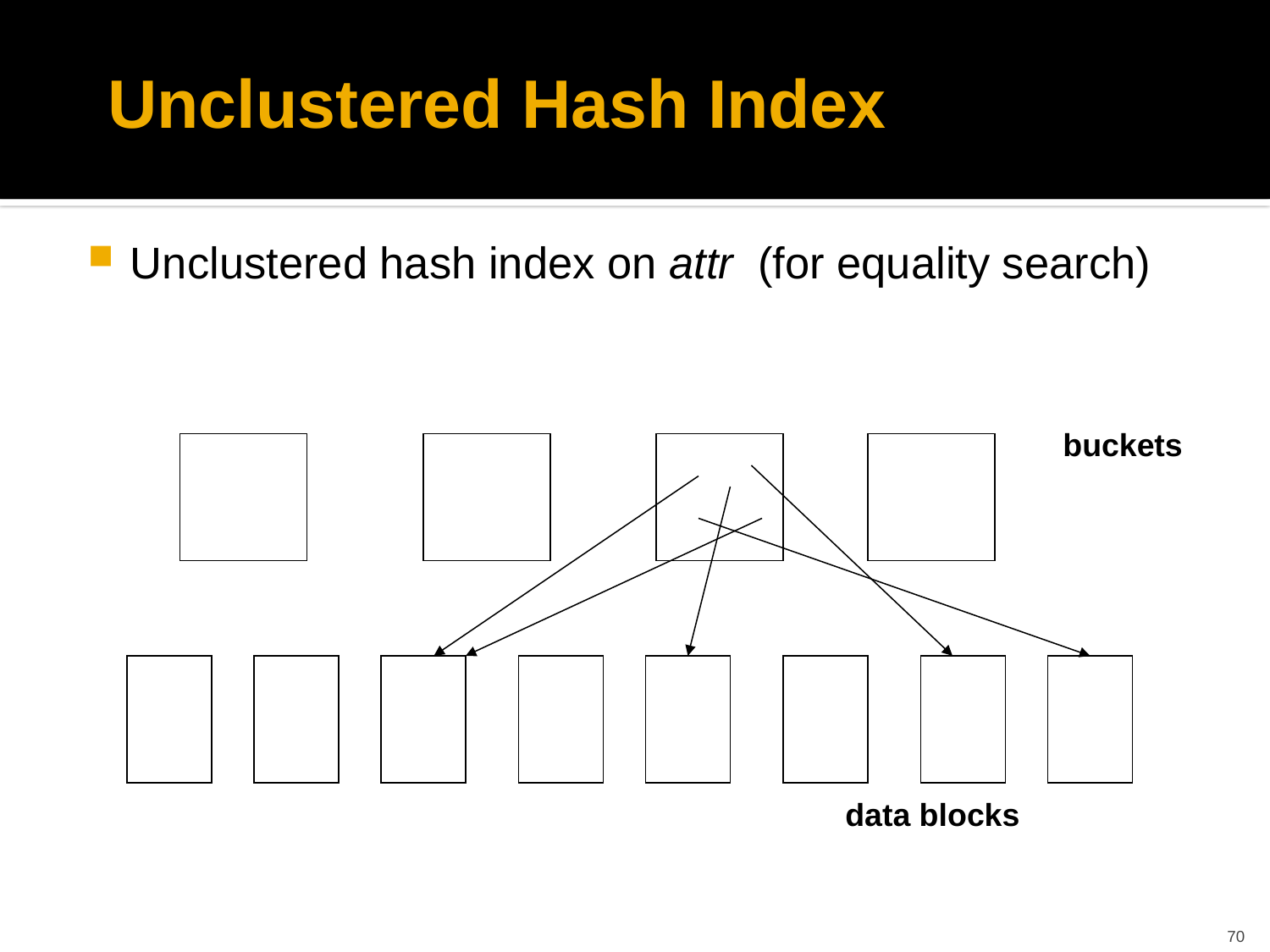

# Unclustered Hash Index
Unclustered hash index on attr  (for equality search)
buckets

data blocks
70